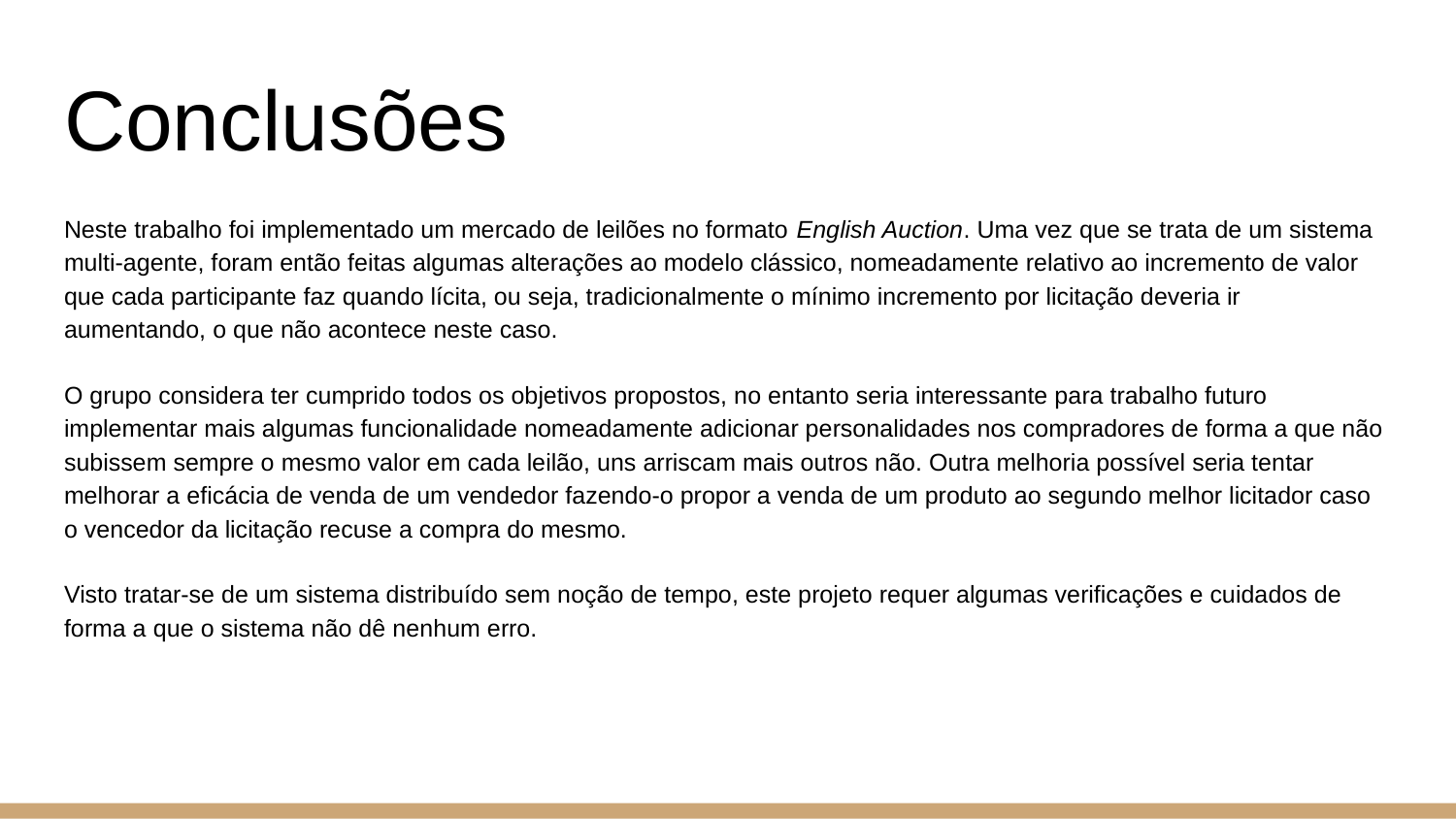

# Conclusões
Neste trabalho foi implementado um mercado de leilões no formato English Auction. Uma vez que se trata de um sistema multi-agente, foram então feitas algumas alterações ao modelo clássico, nomeadamente relativo ao incremento de valor que cada participante faz quando lícita, ou seja, tradicionalmente o mínimo incremento por licitação deveria ir aumentando, o que não acontece neste caso.
O grupo considera ter cumprido todos os objetivos propostos, no entanto seria interessante para trabalho futuro implementar mais algumas funcionalidade nomeadamente adicionar personalidades nos compradores de forma a que não subissem sempre o mesmo valor em cada leilão, uns arriscam mais outros não. Outra melhoria possível seria tentar melhorar a eficácia de venda de um vendedor fazendo-o propor a venda de um produto ao segundo melhor licitador caso o vencedor da licitação recuse a compra do mesmo.
Visto tratar-se de um sistema distribuído sem noção de tempo, este projeto requer algumas verificações e cuidados de forma a que o sistema não dê nenhum erro.